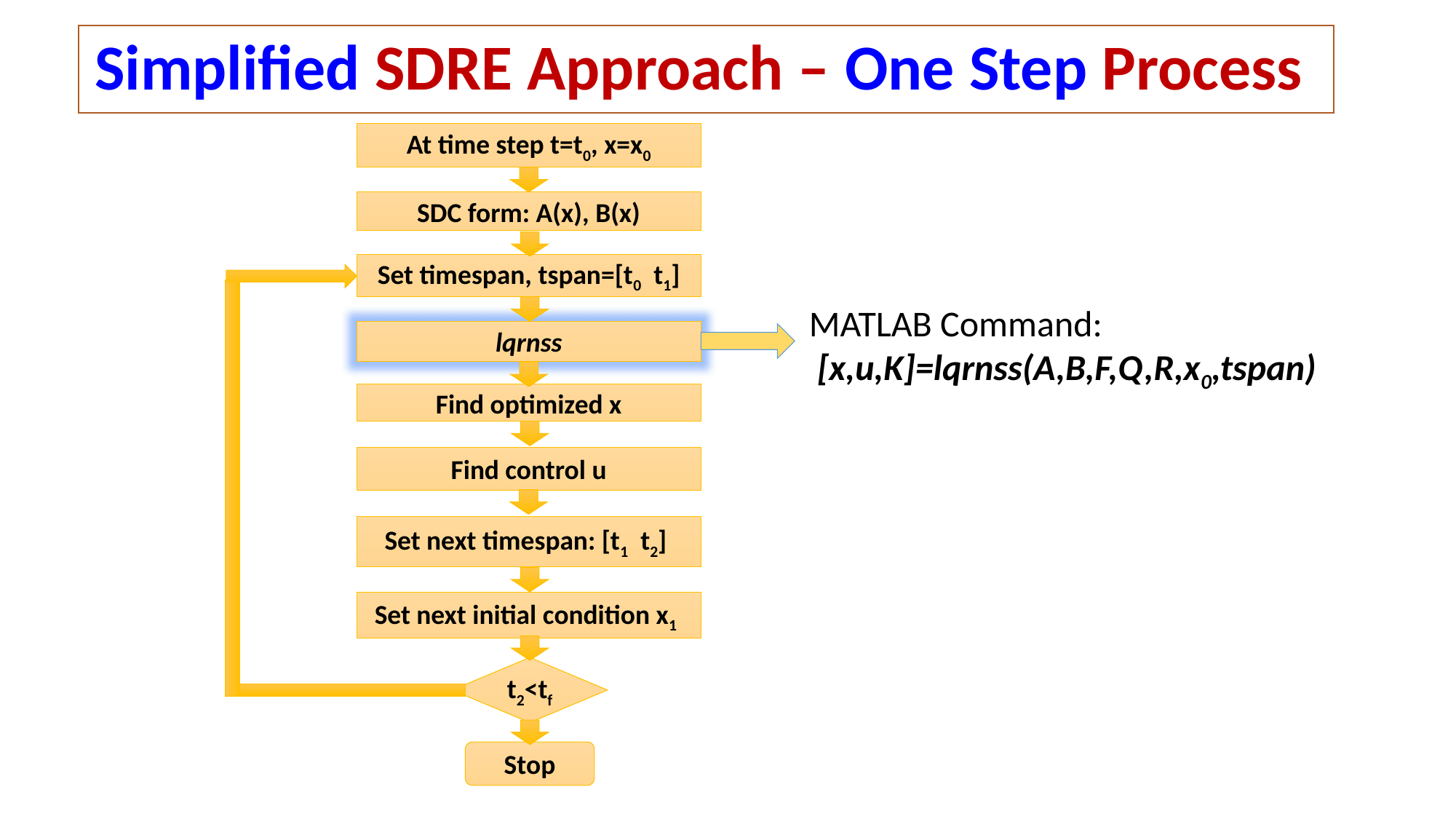

# Simplified SDRE Approach – One Step Process
At time step t=t0, x=x0

SDC form: A(x), B(x)

Set timespan, tspan=[t0  t1]

MATLAB Command:
 [x,u,K]=lqrnss(A,B,F,Q,R,x0,tspan)

lqrnss

Find optimized x

Find control u

Set next timespan: [t1  t2]

Set next initial condition x1

t2<tf

Stop